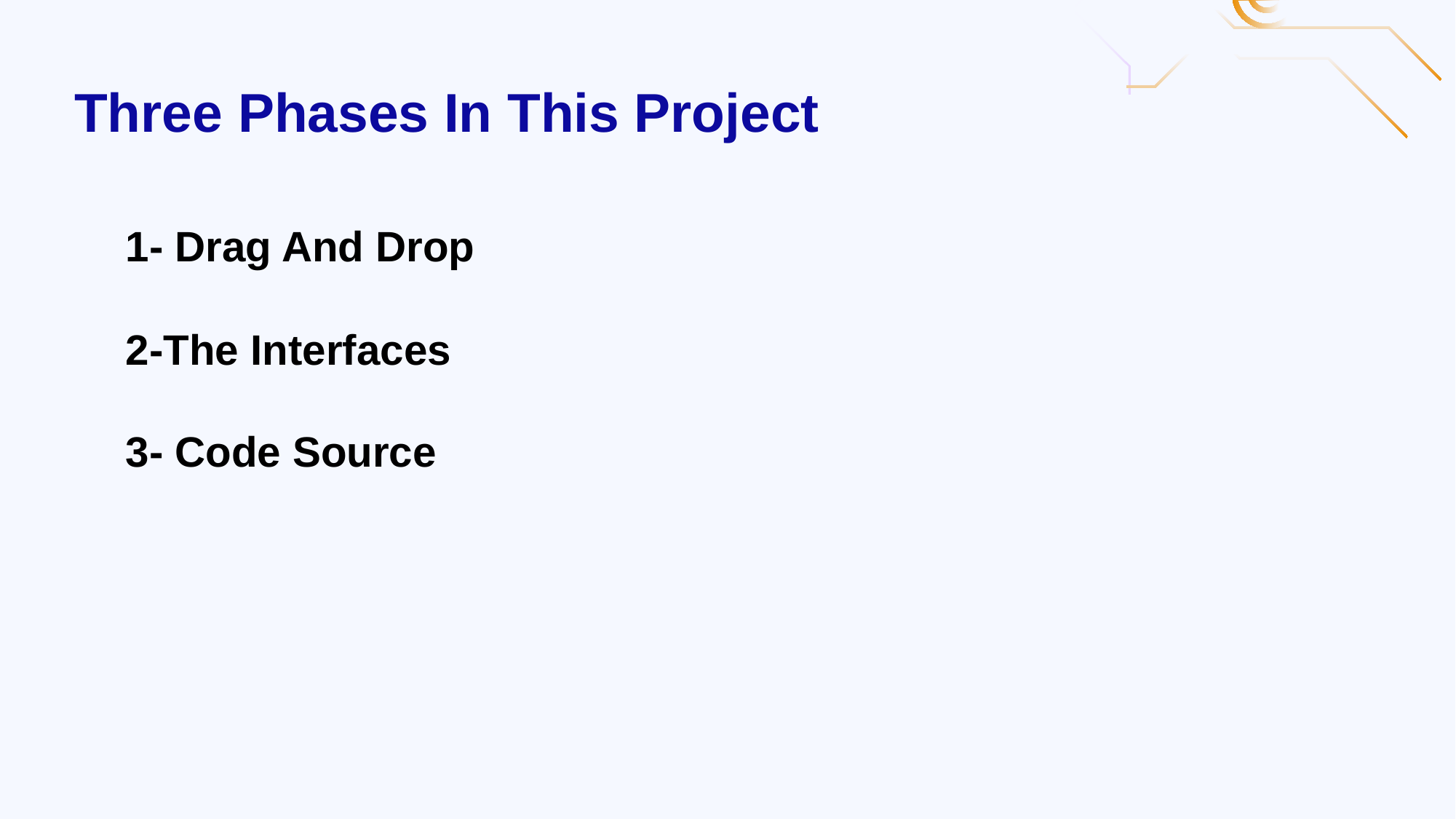

# Three Phases In This Project
1- Drag And Drop
2-The Interfaces

3- Code Source